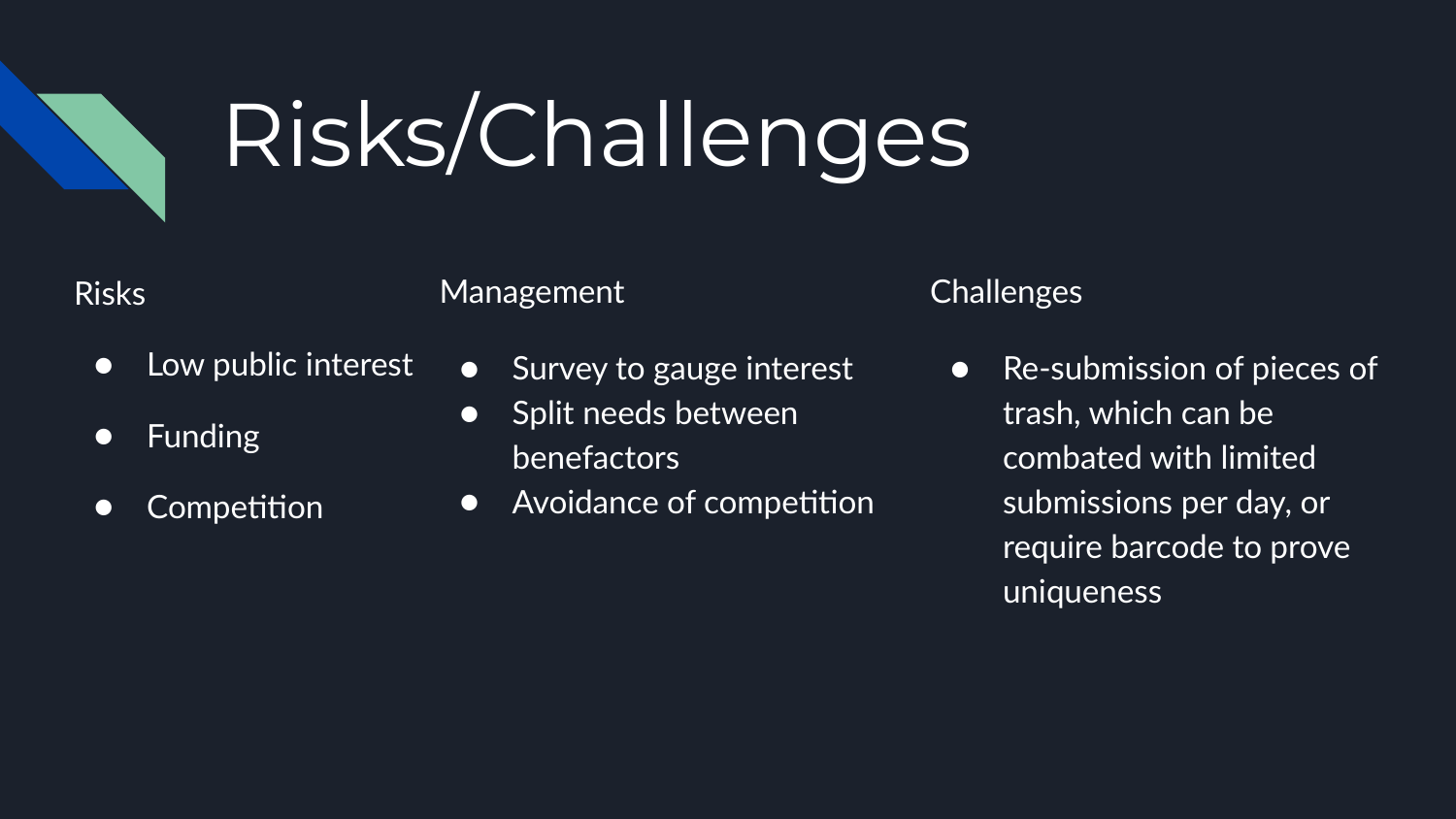

# Risks/Challenges
Management
Survey to gauge interest
Split needs between benefactors
Avoidance of competition
Challenges
Re-submission of pieces of trash, which can be combated with limited submissions per day, or require barcode to prove uniqueness
Risks
Low public interest
Funding
Competition